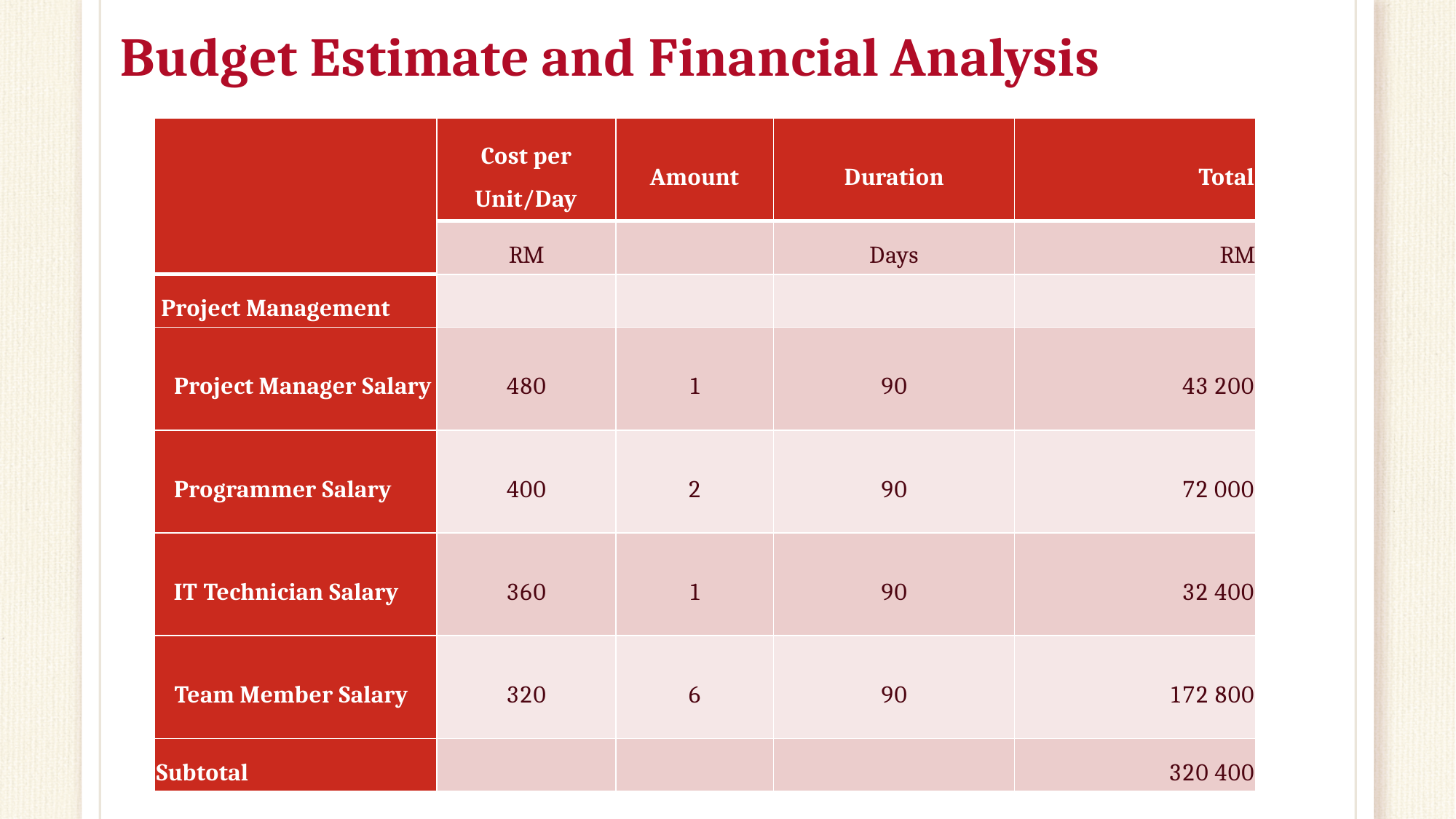

# Budget Estimate and Financial Analysis
|  | Cost per Unit/Day | Amount | Duration | Total |
| --- | --- | --- | --- | --- |
|  | RM |  | Days | RM |
| Project Management |  |  |  |  |
| Project Manager Salary | 480 | 1 | 90 | 43 200 |
| Programmer Salary | 400 | 2 | 90 | 72 000 |
| IT Technician Salary | 360 | 1 | 90 | 32 400 |
| Team Member Salary | 320 | 6 | 90 | 172 800 |
| Subtotal |  |  |  | 320 400 |